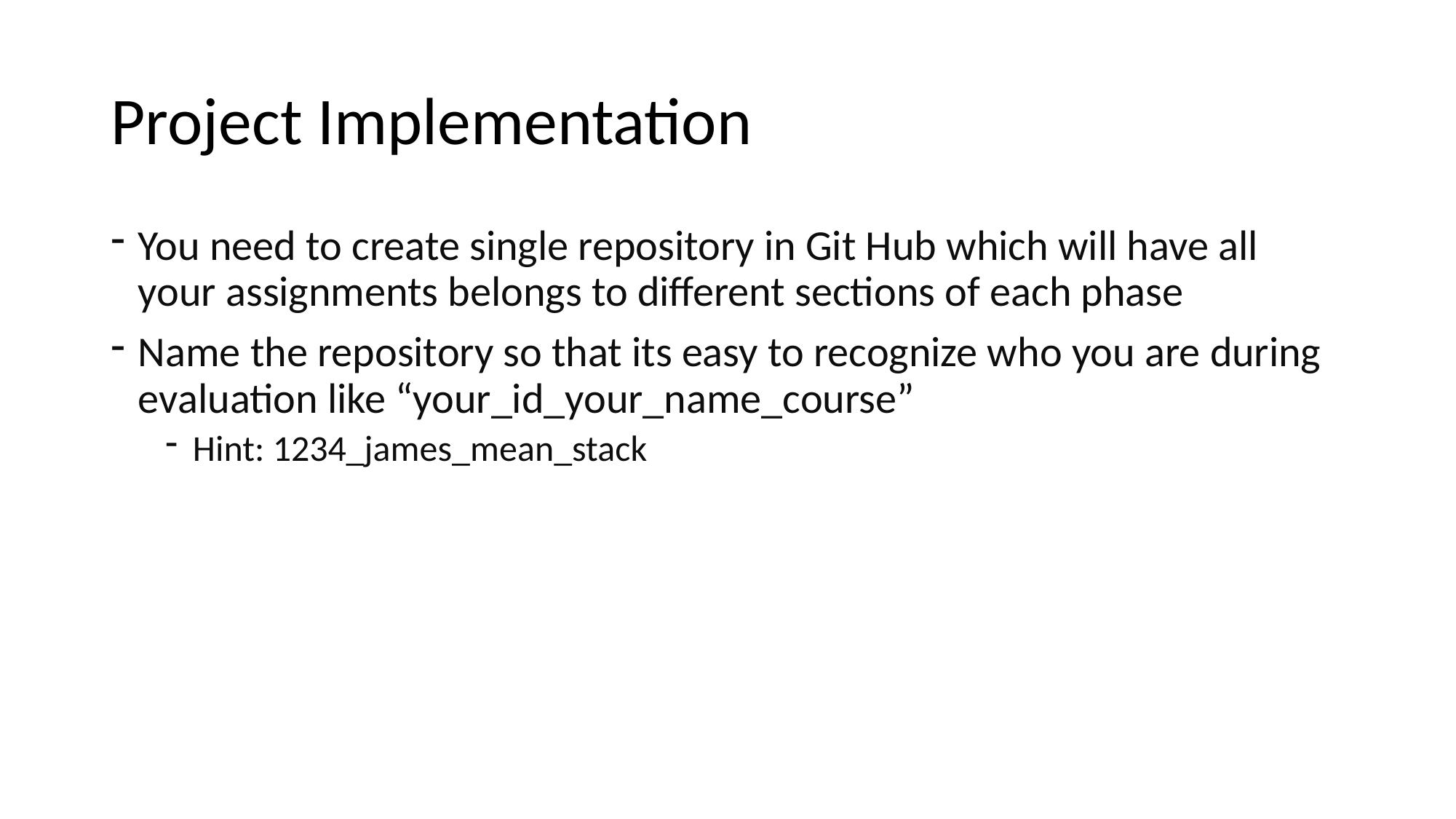

# Project Implementation
You need to create single repository in Git Hub which will have all your assignments belongs to different sections of each phase
Name the repository so that its easy to recognize who you are during evaluation like “your_id_your_name_course”
Hint: 1234_james_mean_stack